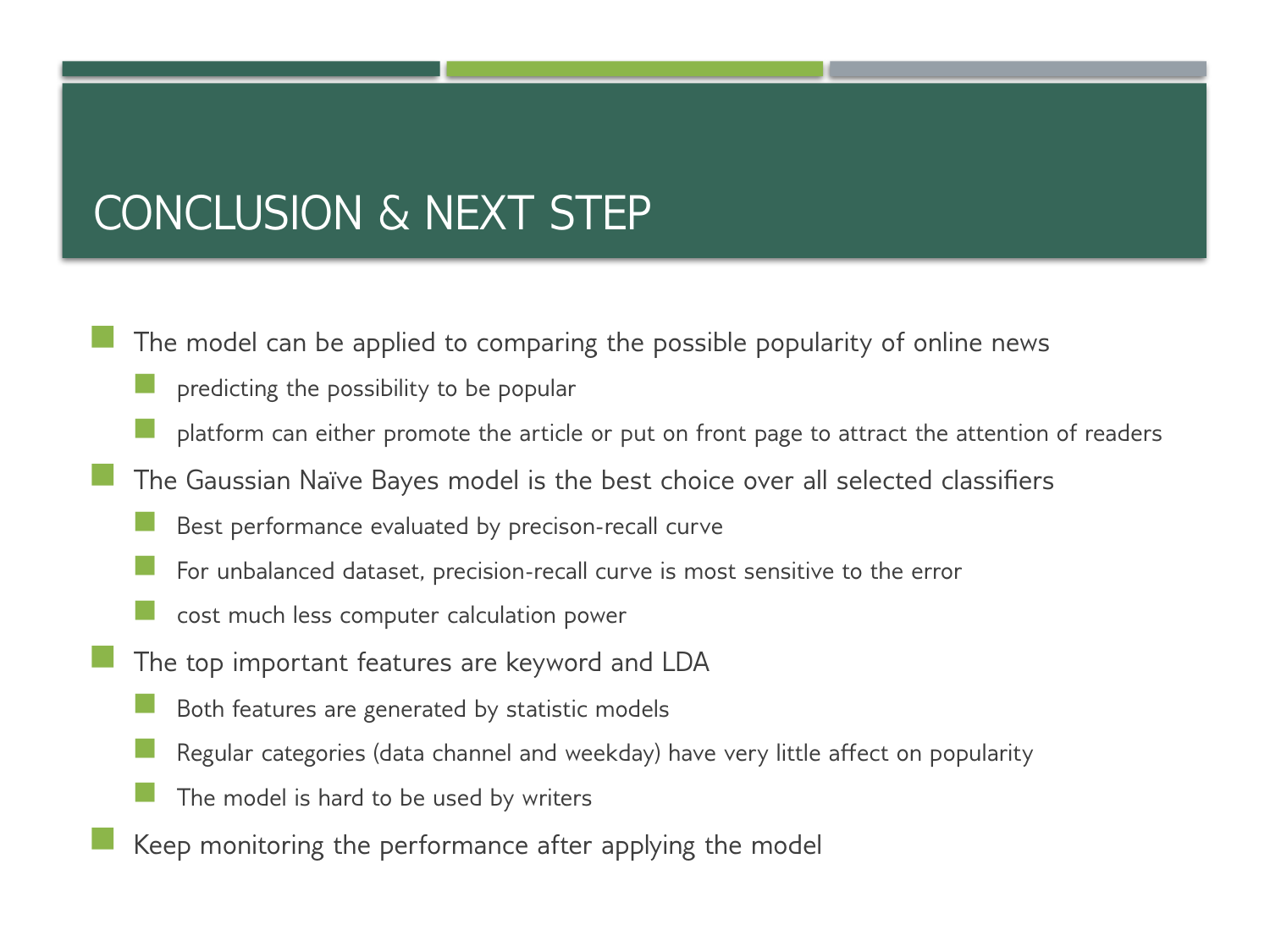

# Conclusion & Next step
The model can be applied to comparing the possible popularity of online news
predicting the possibility to be popular
platform can either promote the article or put on front page to attract the attention of readers
The Gaussian Naïve Bayes model is the best choice over all selected classifiers
Best performance evaluated by precison-recall curve
For unbalanced dataset, precision-recall curve is most sensitive to the error
cost much less computer calculation power
The top important features are keyword and LDA
Both features are generated by statistic models
Regular categories (data channel and weekday) have very little affect on popularity
The model is hard to be used by writers
Keep monitoring the performance after applying the model